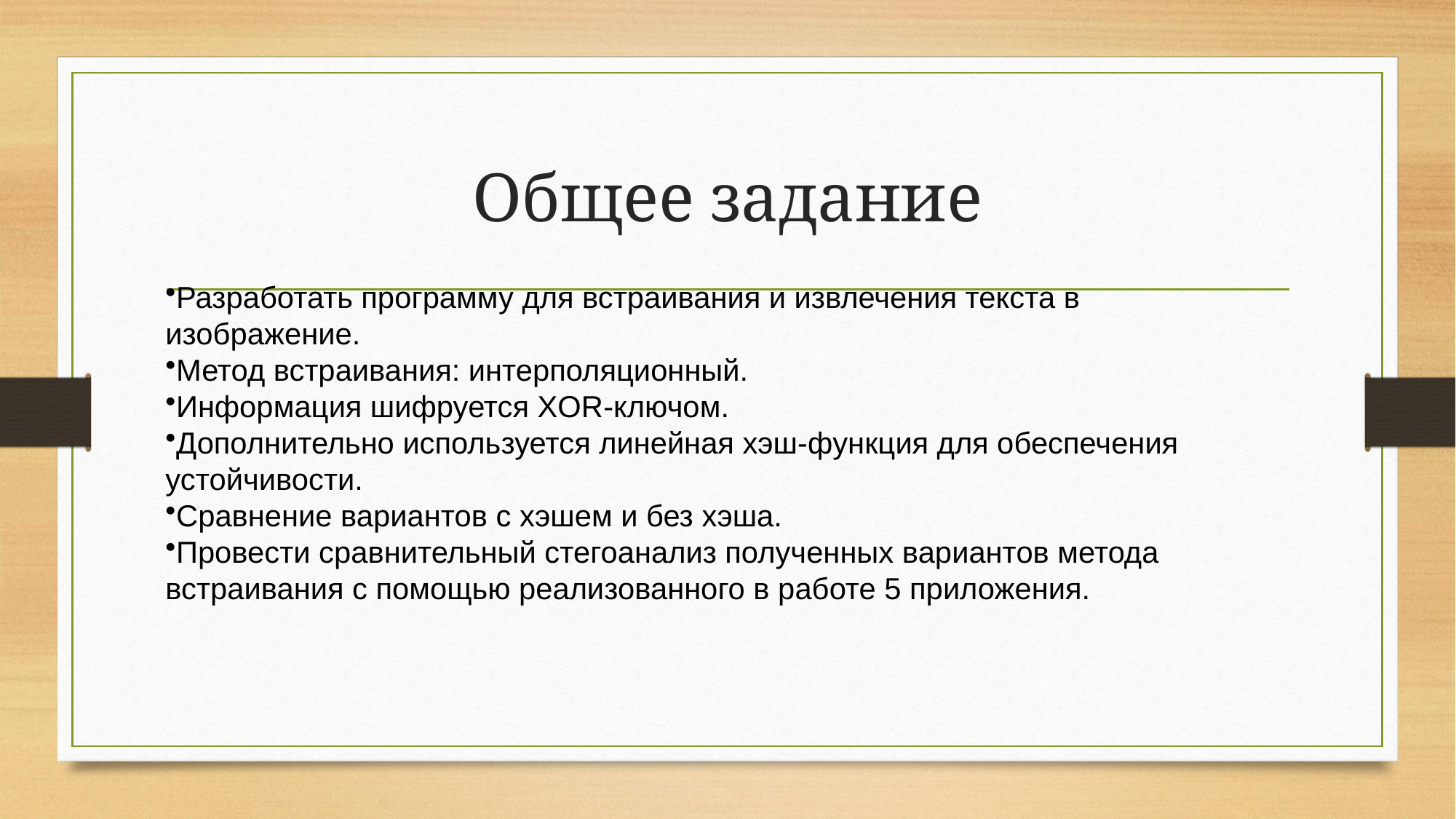

# Общее задание
Разработать программу для встраивания и извлечения текста в изображение.
Метод встраивания: интерполяционный.
Информация шифруется XOR-ключом.
Дополнительно используется линейная хэш-функция для обеспечения устойчивости.
Сравнение вариантов с хэшем и без хэша.
Провести сравнительный стегоанализ полученных вариантов метода встраивания с помощью реализованного в работе 5 приложения.